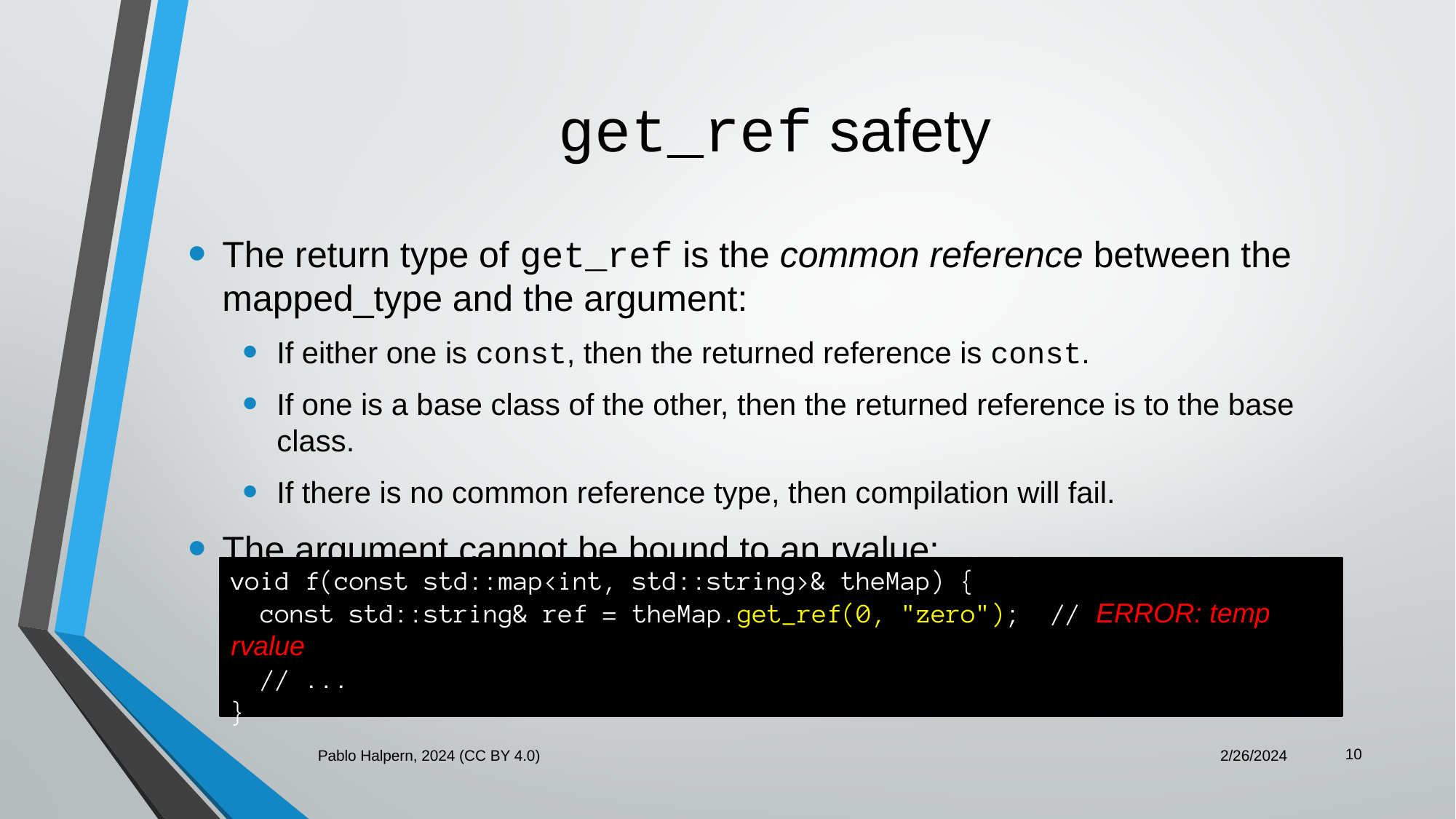

# get_ref safety
The return type of get_ref is the common reference between the mapped_type and the argument:
If either one is const, then the returned reference is const.
If one is a base class of the other, then the returned reference is to the base class.
If there is no common reference type, then compilation will fail.
The argument cannot be bound to an rvalue:
void f(const std::map<int, std::string>& theMap) {
  const std::string& ref = theMap.get_ref(0, "zero");  // ERROR: temp rvalue
  // ...
}
10
Pablo Halpern, 2024 (CC BY 4.0)
2/26/2024